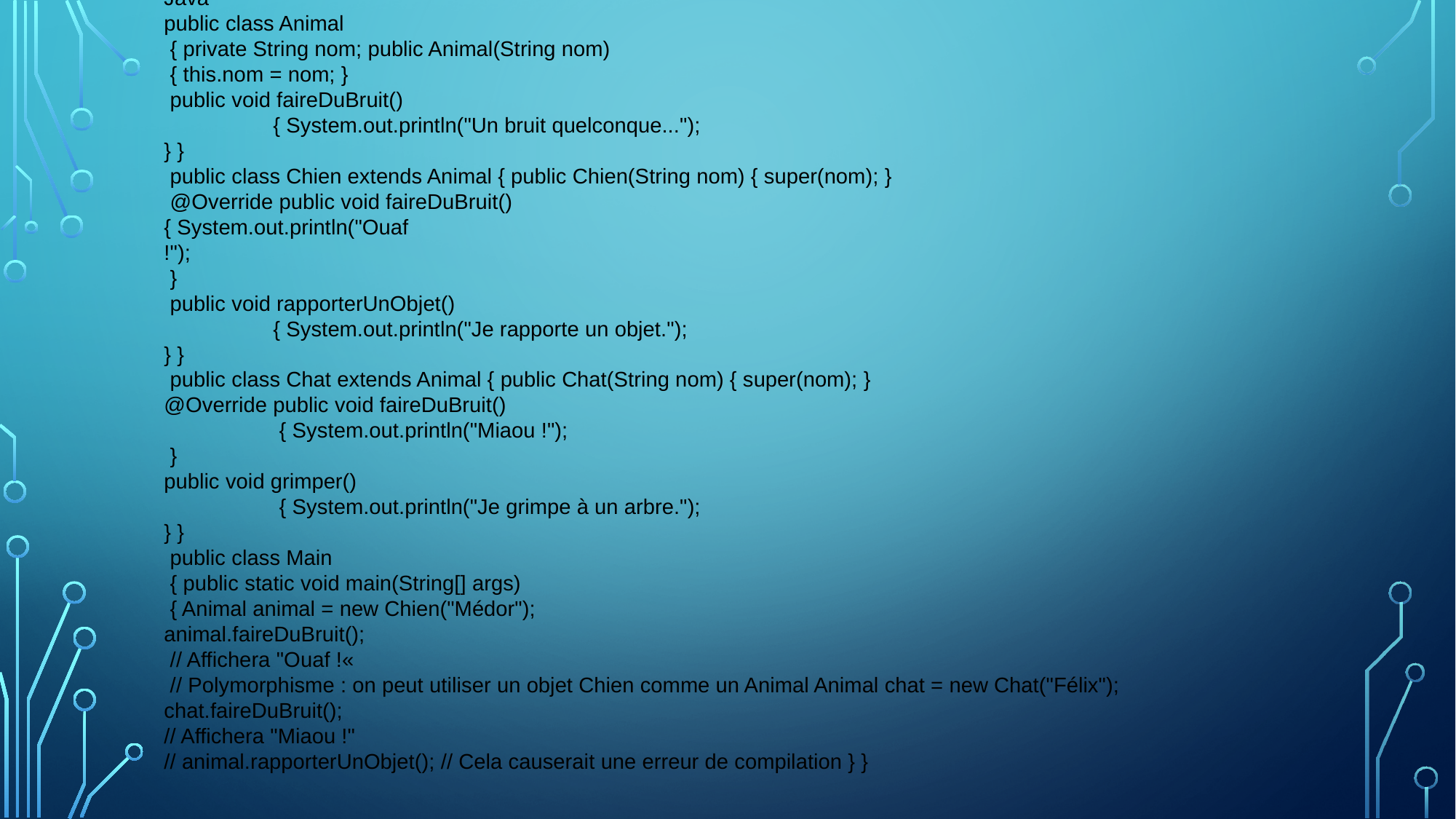

Java
public class Animal
 { private String nom; public Animal(String nom)
 { this.nom = nom; }
 public void faireDuBruit()
	{ System.out.println("Un bruit quelconque...");
} }
 public class Chien extends Animal { public Chien(String nom) { super(nom); }
 @Override public void faireDuBruit()
{ System.out.println("Ouaf
!");
 }
 public void rapporterUnObjet()
	{ System.out.println("Je rapporte un objet.");
} }
 public class Chat extends Animal { public Chat(String nom) { super(nom); }
@Override public void faireDuBruit()
	 { System.out.println("Miaou !");
 }
public void grimper()
	 { System.out.println("Je grimpe à un arbre.");
} }
 public class Main
 { public static void main(String[] args)
 { Animal animal = new Chien("Médor");
animal.faireDuBruit();
 // Affichera "Ouaf !«
 // Polymorphisme : on peut utiliser un objet Chien comme un Animal Animal chat = new Chat("Félix");
chat.faireDuBruit();
// Affichera "Miaou !"
// animal.rapporterUnObjet(); // Cela causerait une erreur de compilation } }